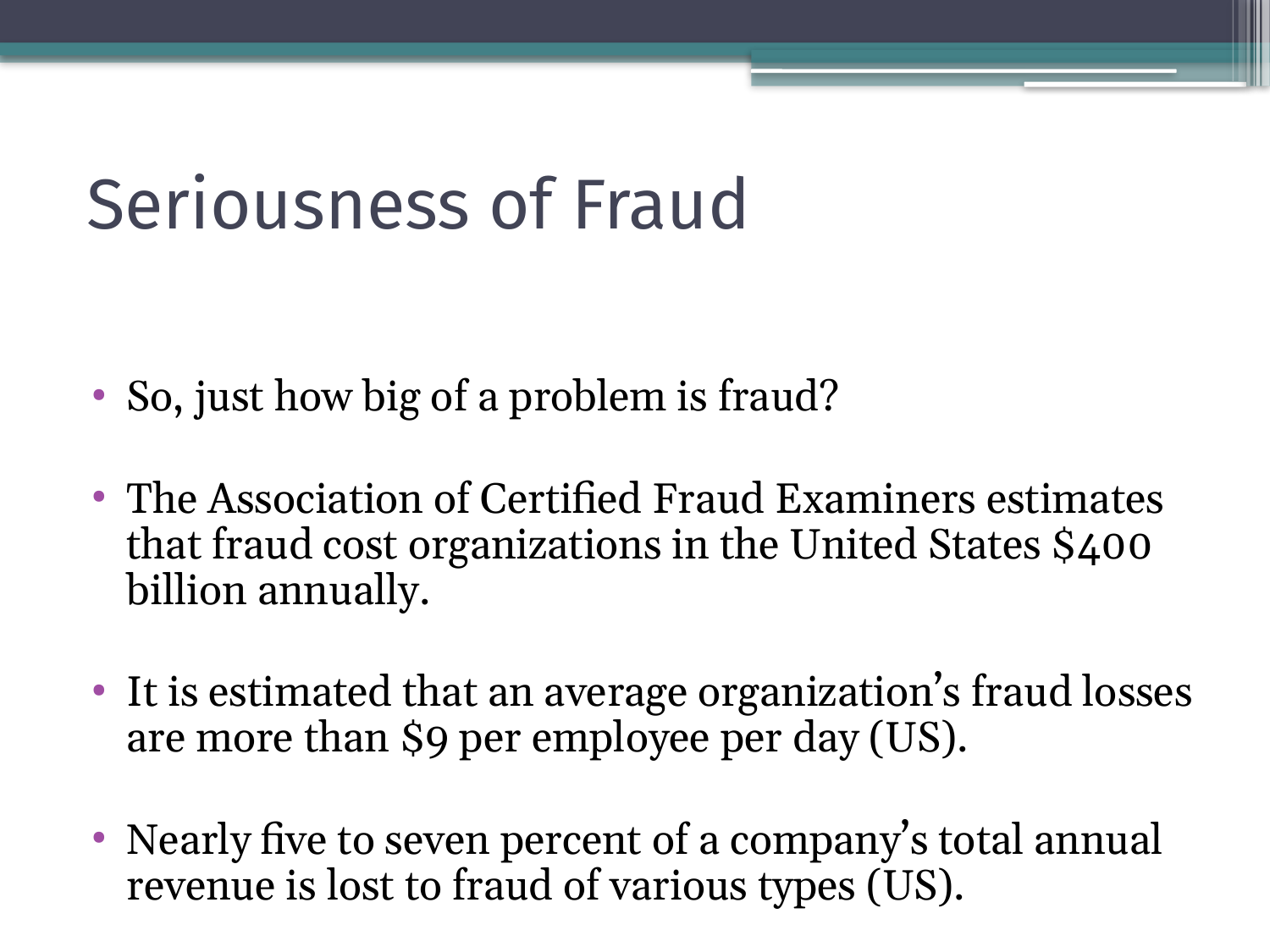

# Seriousness of Fraud

So, just how big of a problem is fraud?

The Association of Certified Fraud Examiners estimates that fraud cost organizations in the United States $400 billion annually.

It is estimated that an average organization’s fraud losses are more than $9 per employee per day (US).

Nearly five to seven percent of a company’s total annual revenue is lost to fraud of various types (US).